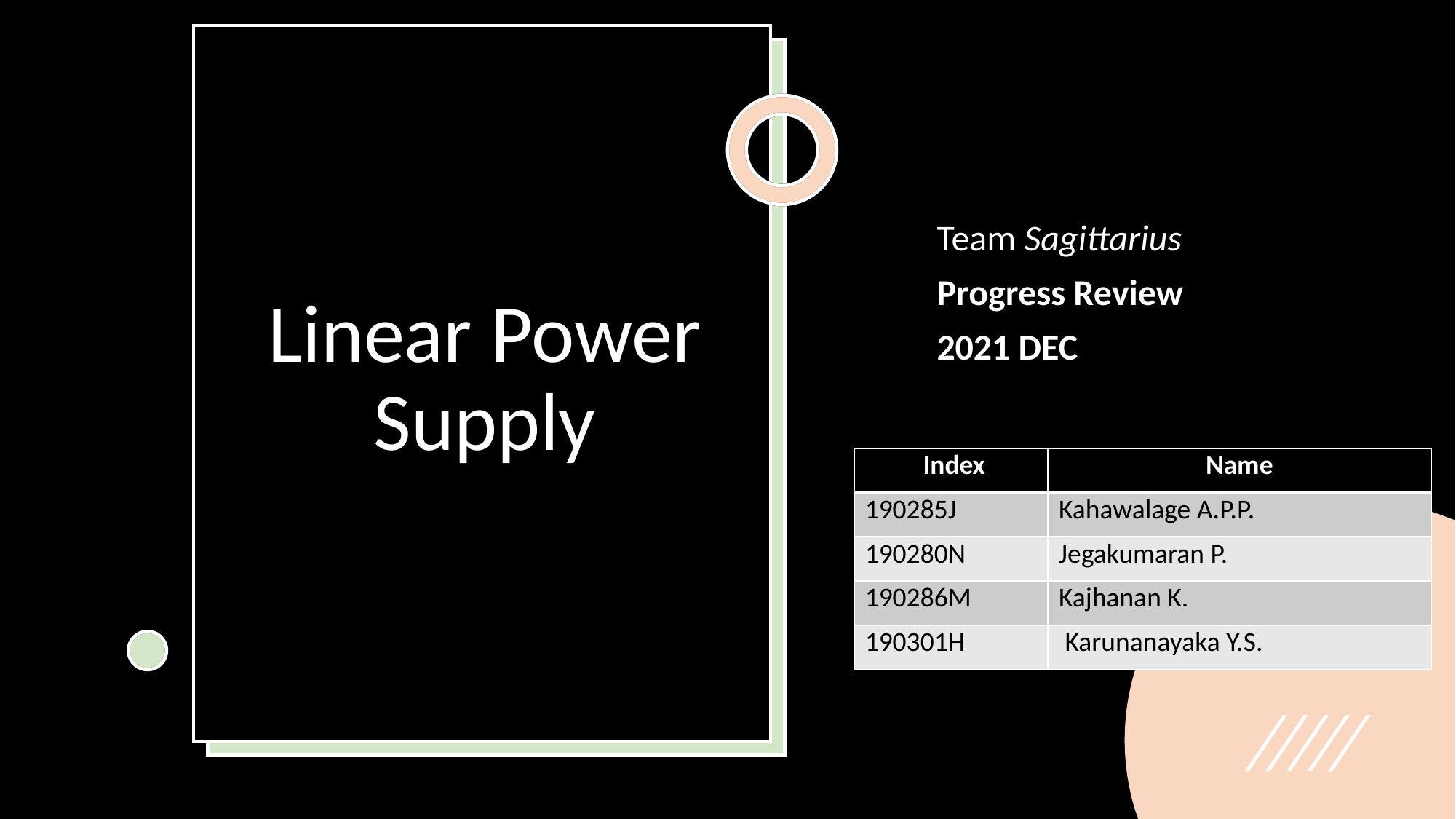

# Linear Power Supply

Team Sagittarius
Progress Review
2021 DEC
| Index | Name |
| --- | --- |
| 190285J | Kahawalage A.P.P. |
| 190280N | Jegakumaran P. |
| 190286M | Kajhanan K. |
| 190301H | Karunanayaka Y.S. |